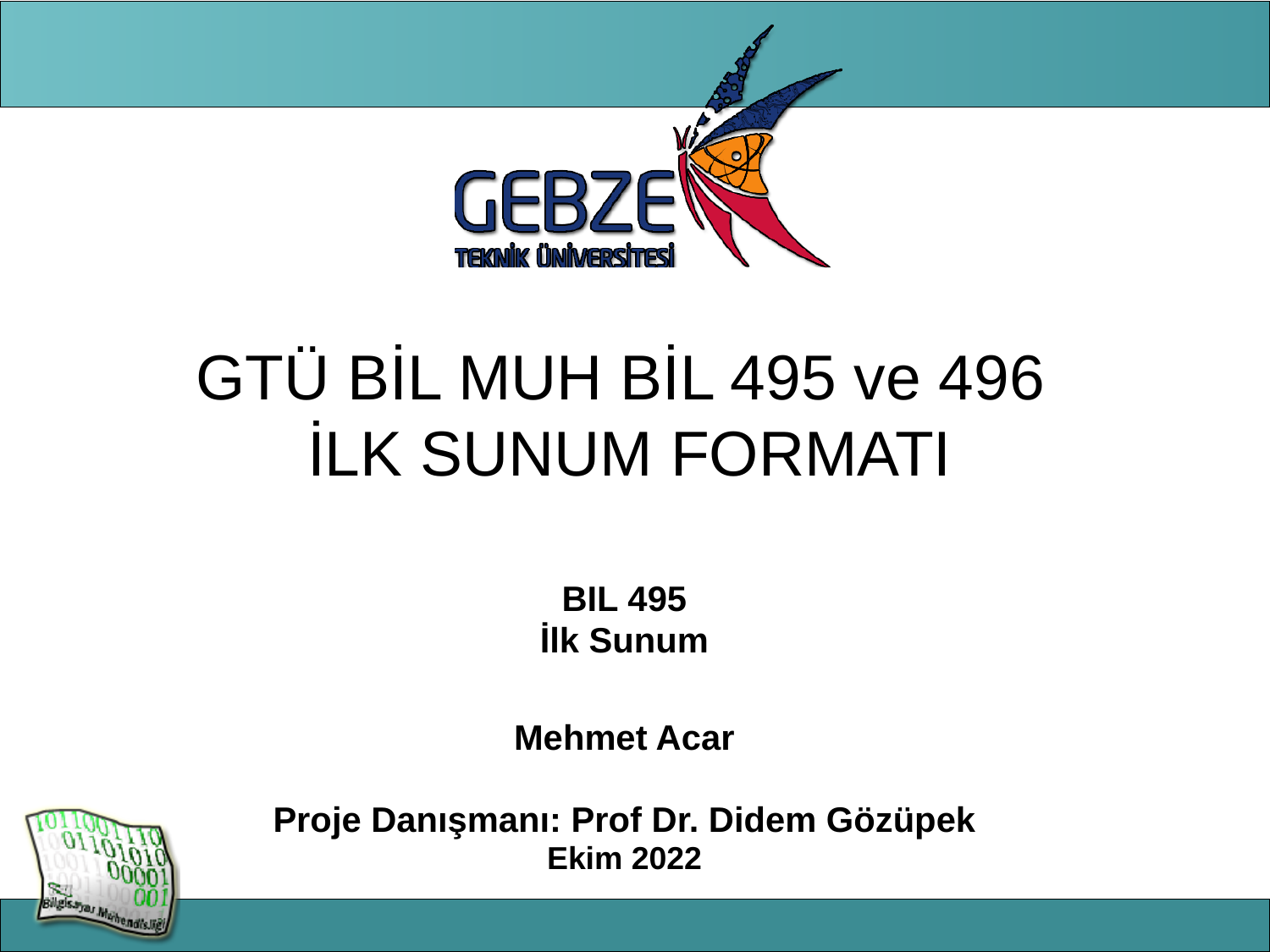

# GTÜ BİL MUH BİL 495 ve 496 İLK SUNUM FORMATI

BIL 495
İlk Sunum

Mehmet Acar

Proje Danışmanı: Prof Dr. Didem Gözüpek
Ekim 2022